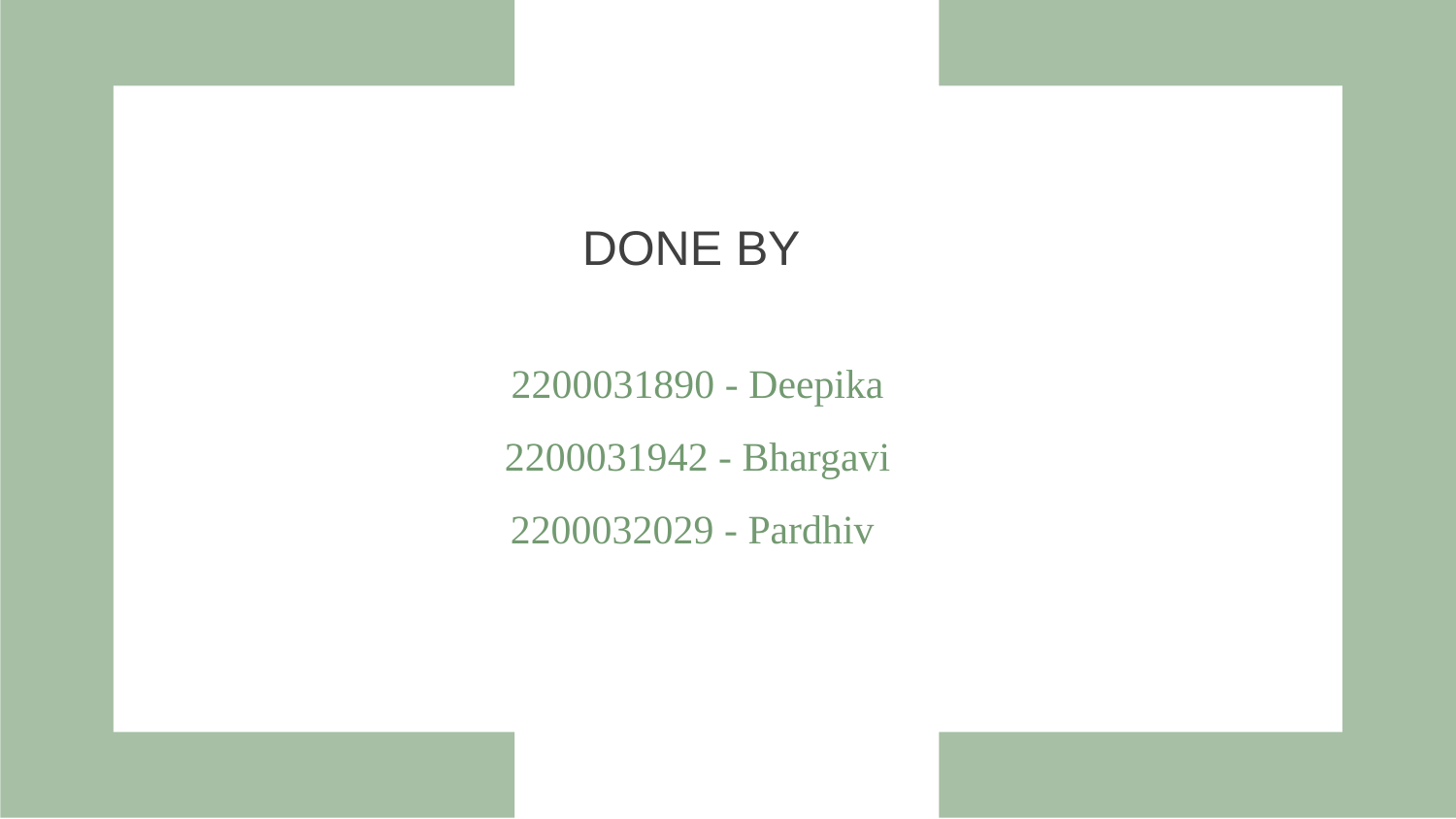

DONE BY

2200031890 - Deepika
2200031942 - Bhargavi
2200032029 - Pardhiv